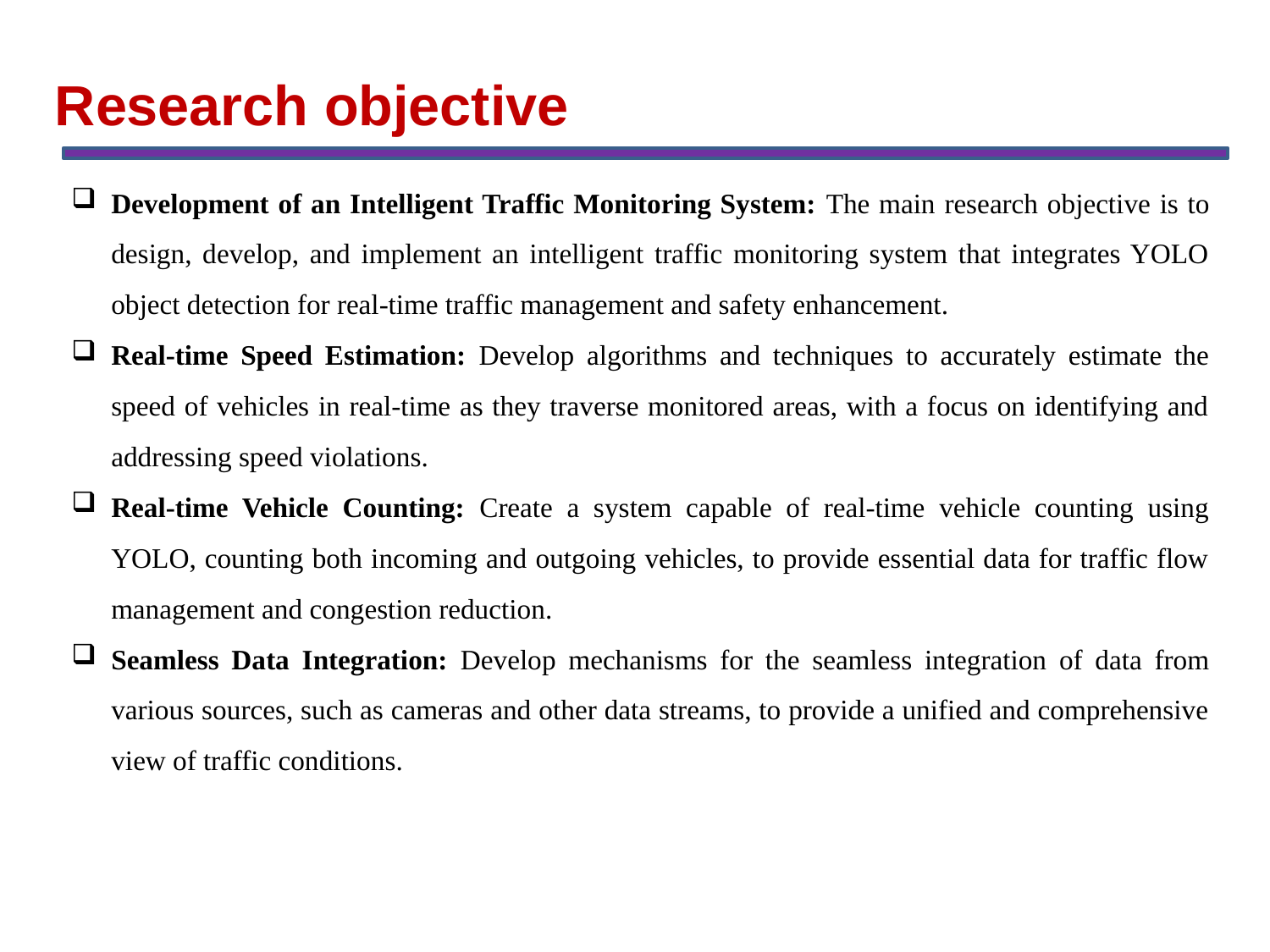

Research objective

Development of an Intelligent Traffic Monitoring System: The main research objective is to design, develop, and implement an intelligent traffic monitoring system that integrates YOLO object detection for real-time traffic management and safety enhancement.
Real-time Speed Estimation: Develop algorithms and techniques to accurately estimate the speed of vehicles in real-time as they traverse monitored areas, with a focus on identifying and addressing speed violations.
Real-time Vehicle Counting: Create a system capable of real-time vehicle counting using YOLO, counting both incoming and outgoing vehicles, to provide essential data for traffic flow management and congestion reduction.
Seamless Data Integration: Develop mechanisms for the seamless integration of data from various sources, such as cameras and other data streams, to provide a unified and comprehensive view of traffic conditions.